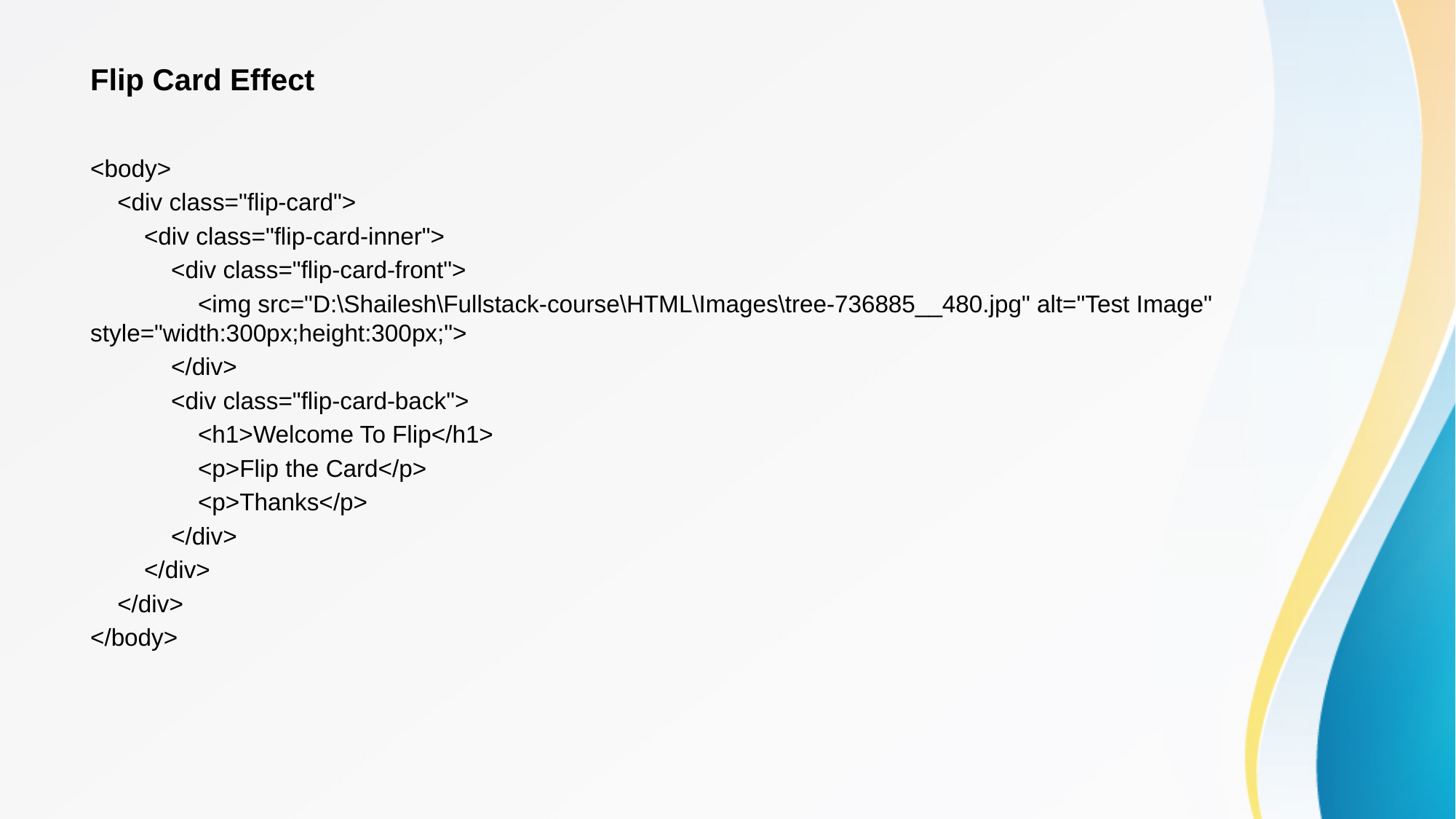

Flip Card Effect

<body>
    <div class="flip-card">
        <div class="flip-card-inner">
            <div class="flip-card-front">
                <img src="D:\Shailesh\Fullstack-course\HTML\Images\tree-736885__480.jpg" alt="Test Image" style="width:300px;height:300px;">
            </div>
            <div class="flip-card-back">
                <h1>Welcome To Flip</h1>
                <p>Flip the Card</p>
                <p>Thanks</p>
            </div>
        </div>
    </div>
</body>